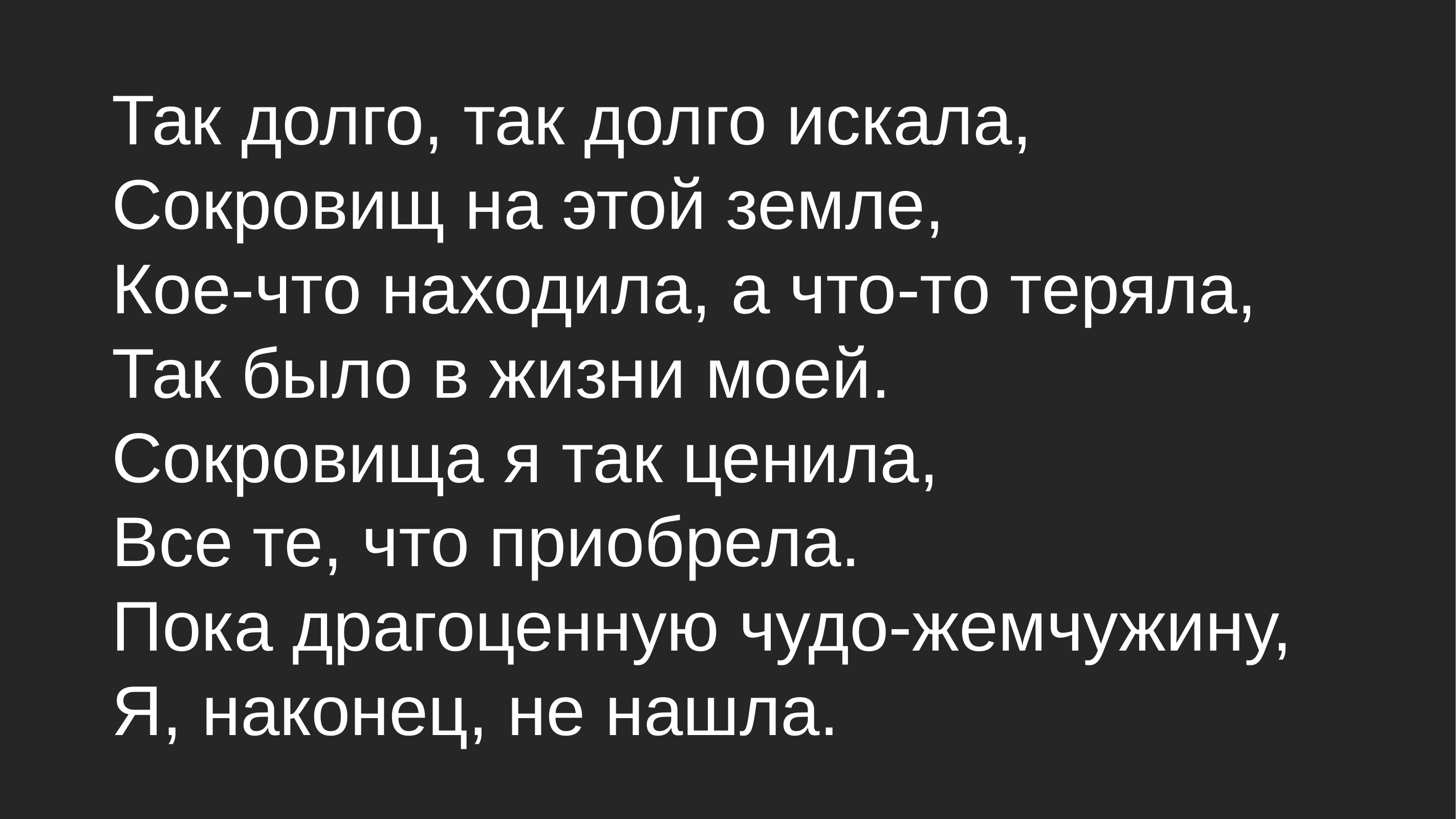

Так долго, так долго искала,
Сокровищ на этой земле,
Кое-что находила, а что-то теряла,
Так было в жизни моей.
Сокровища я так ценила,
Все те, что приобрела.
Пока драгоценную чудо-жемчужину,
Я, наконец, не нашла.